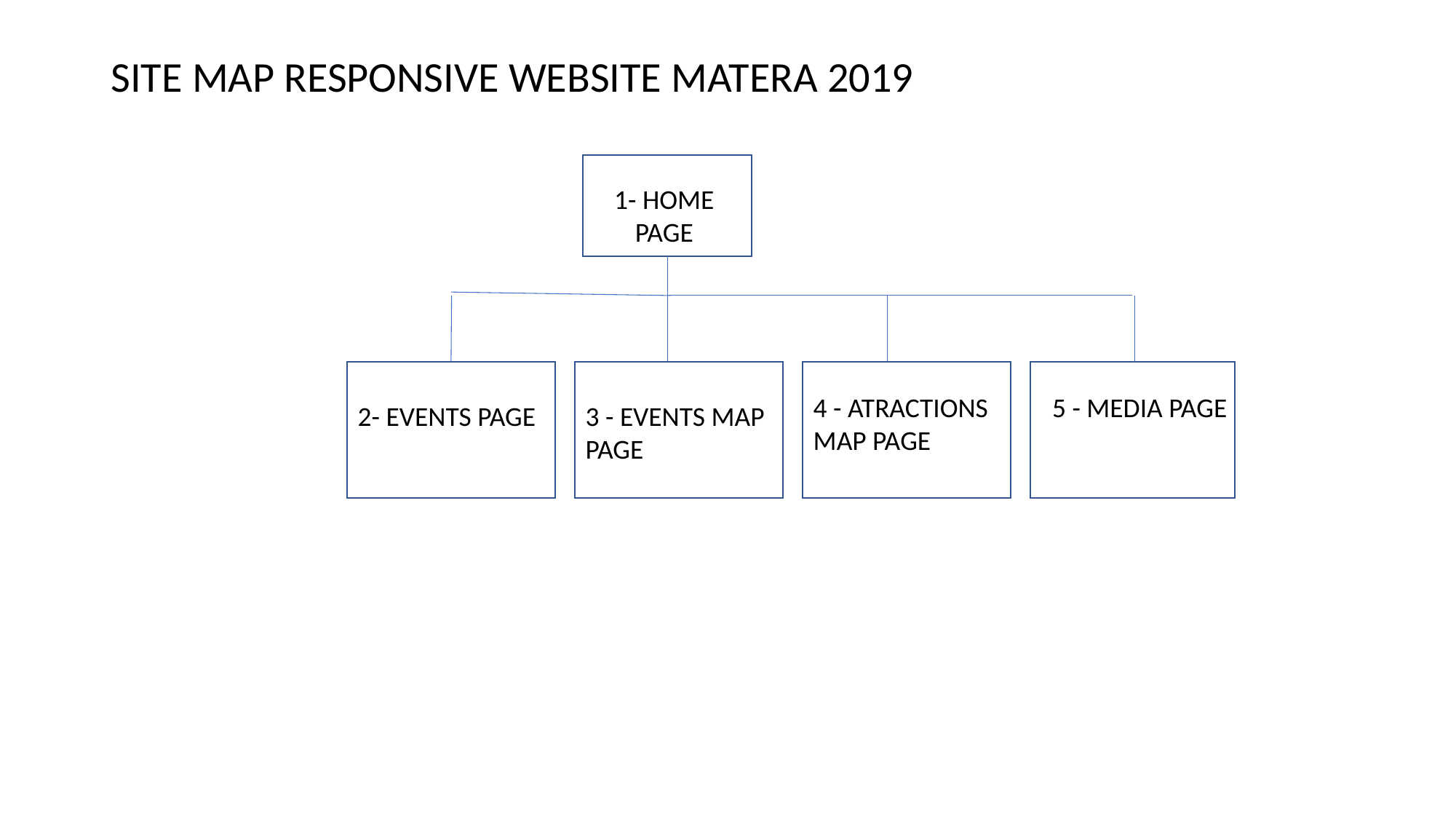

# SITE MAP RESPONSIVE WEBSITE MATERA 2019
HOM
1- HOME PAGE

4 - ATRACTIONS MAP PAGE
5 - MEDIA PAGE
2- EVENTS PAGE
3 - EVENTS MAP PAGE